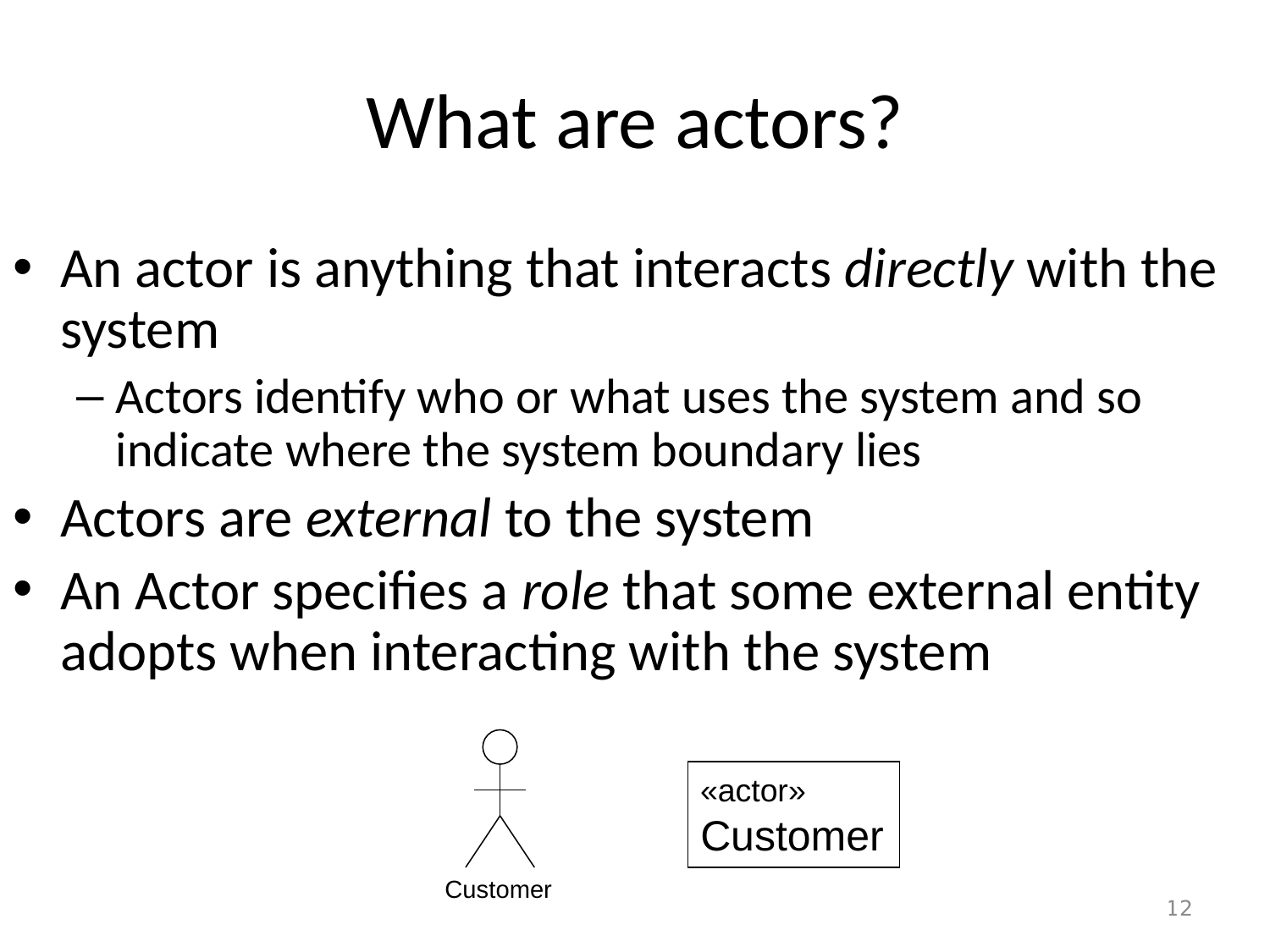

# What are actors?
An actor is anything that interacts directly with the system
Actors identify who or what uses the system and so indicate where the system boundary lies
Actors are external to the system
An Actor specifies a role that some external entity adopts when interacting with the system

Customer
«actor»
Customer
12